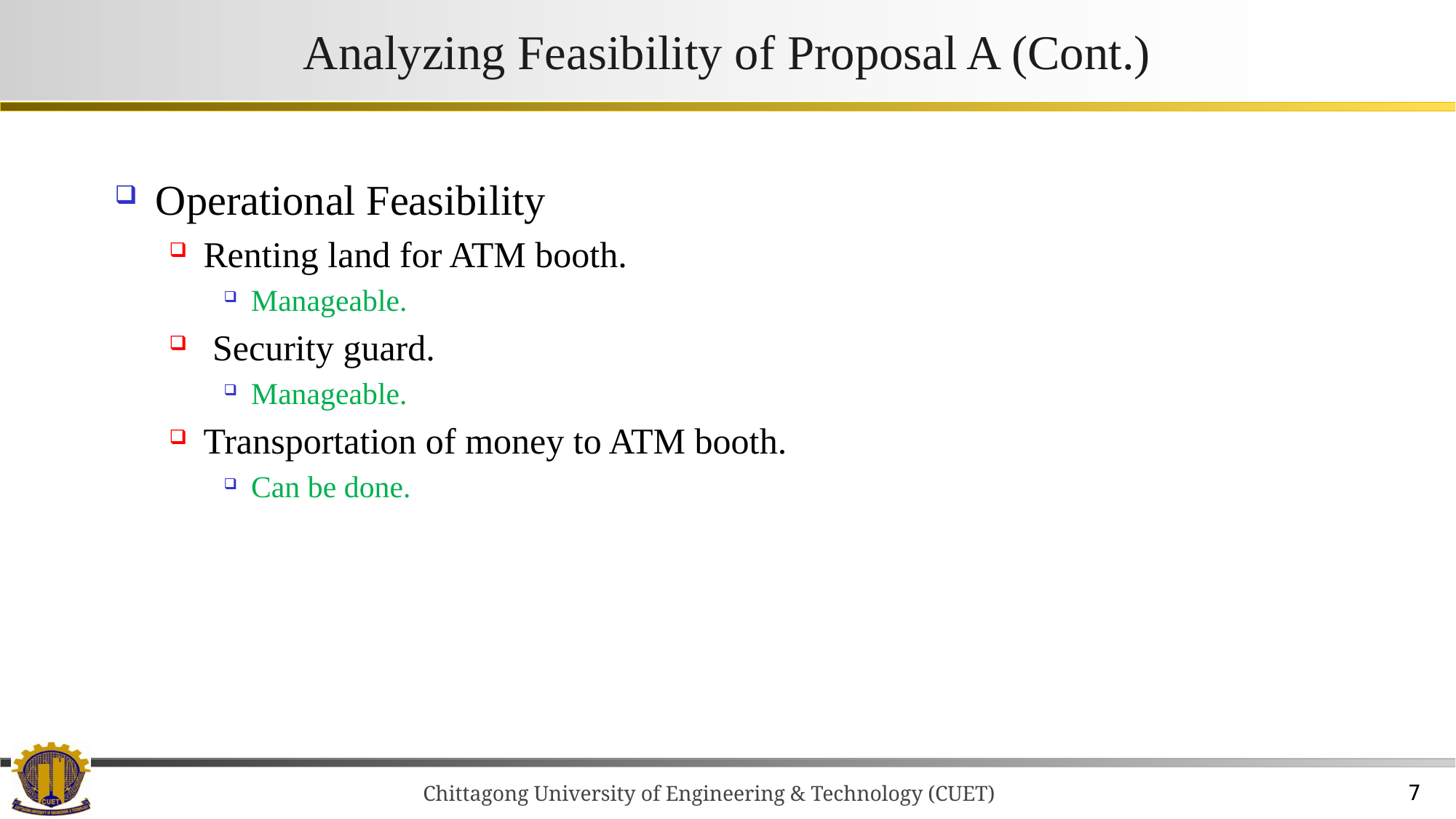

# Analyzing Feasibility of Proposal A (Cont.)
Operational Feasibility
Renting land for ATM booth.
Manageable.
 Security guard.
Manageable.
Transportation of money to ATM booth.
Can be done.